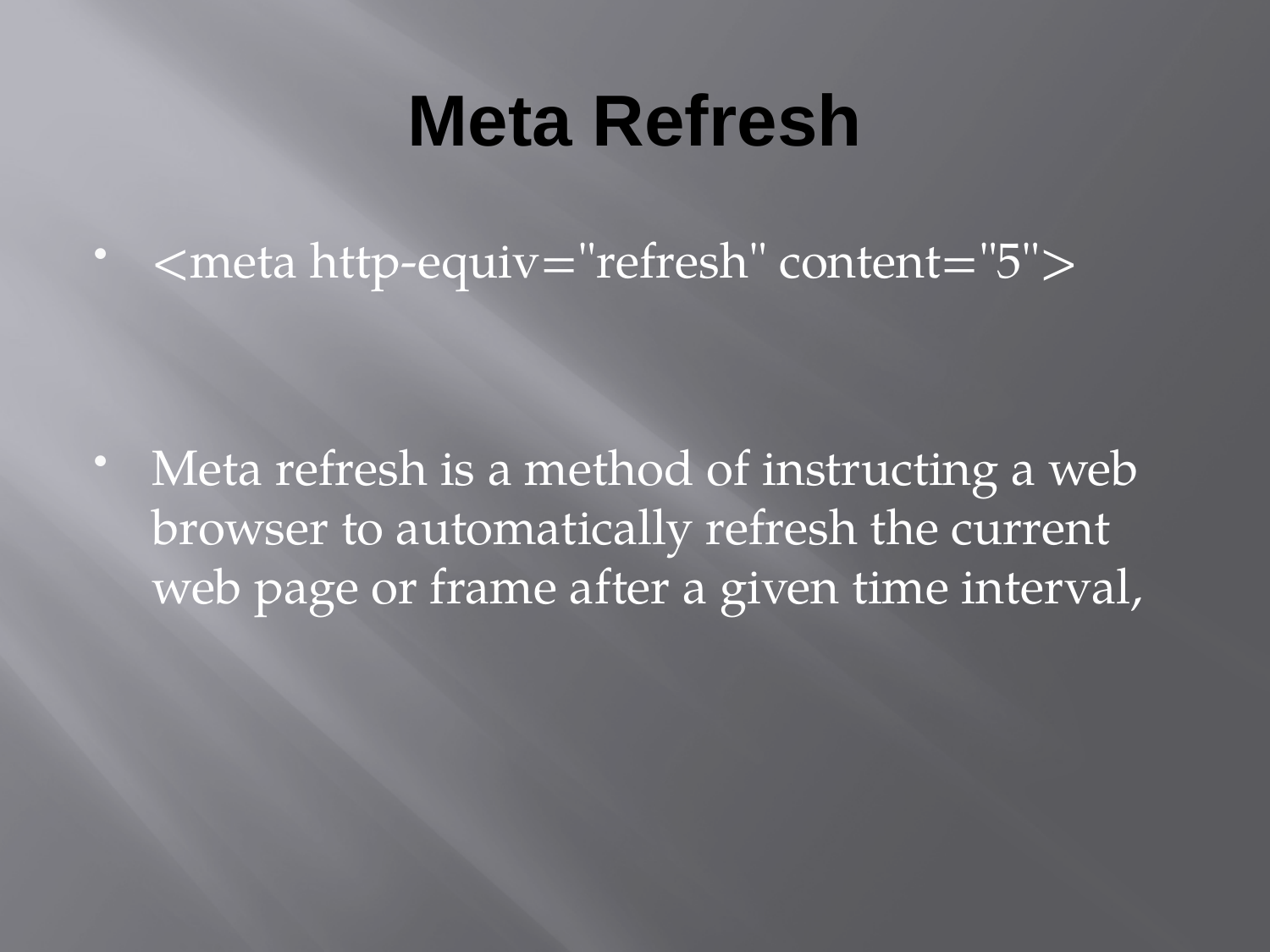

# Meta Refresh
<meta http-equiv="refresh" content="5">

Meta refresh is a method of instructing a web browser to automatically refresh the current web page or frame after a given time interval,